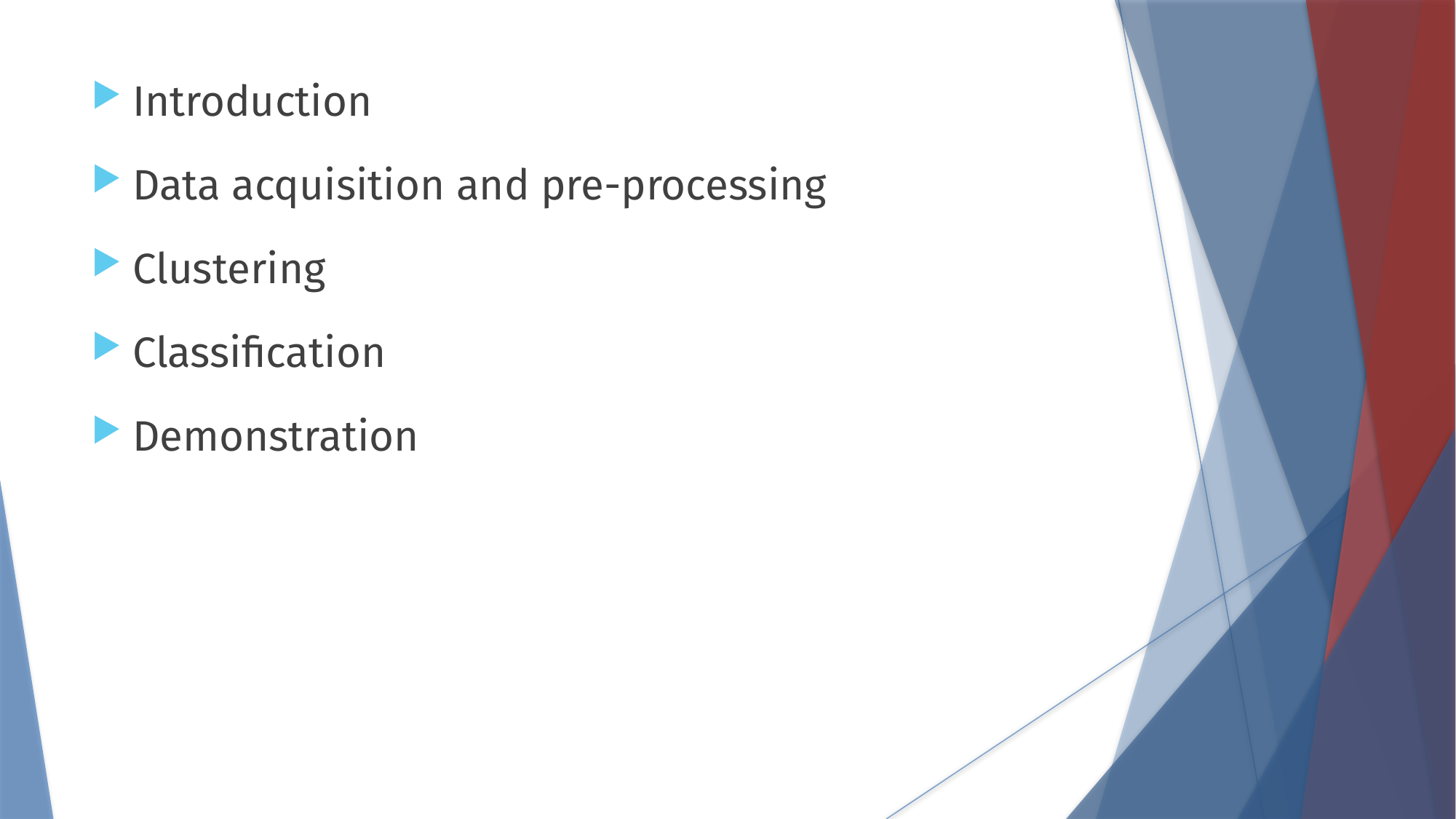

Introduction

Data acquisition and pre-processing

Clustering

Classification

Demonstration